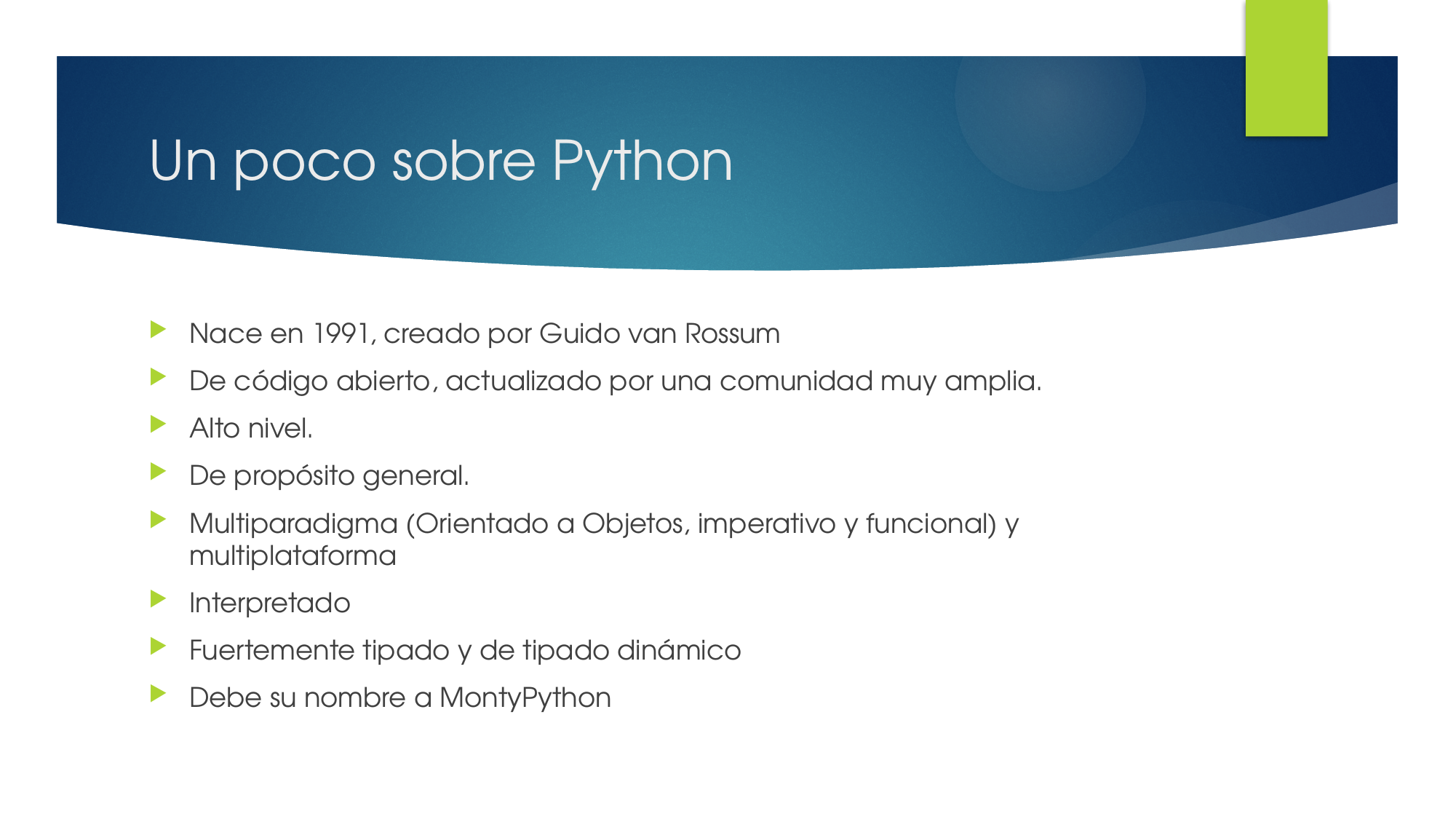

# Un poco sobre Python
Nace en 1991, creado por Guido van Rossum
De código abierto, actualizado por una comunidad muy amplia.
Alto nivel.
De propósito general.
Multiparadigma (Orientado a Objetos, imperativo y funcional) y multiplataforma
Interpretado
Fuertemente tipado y de tipado dinámico
Debe su nombre a MontyPython